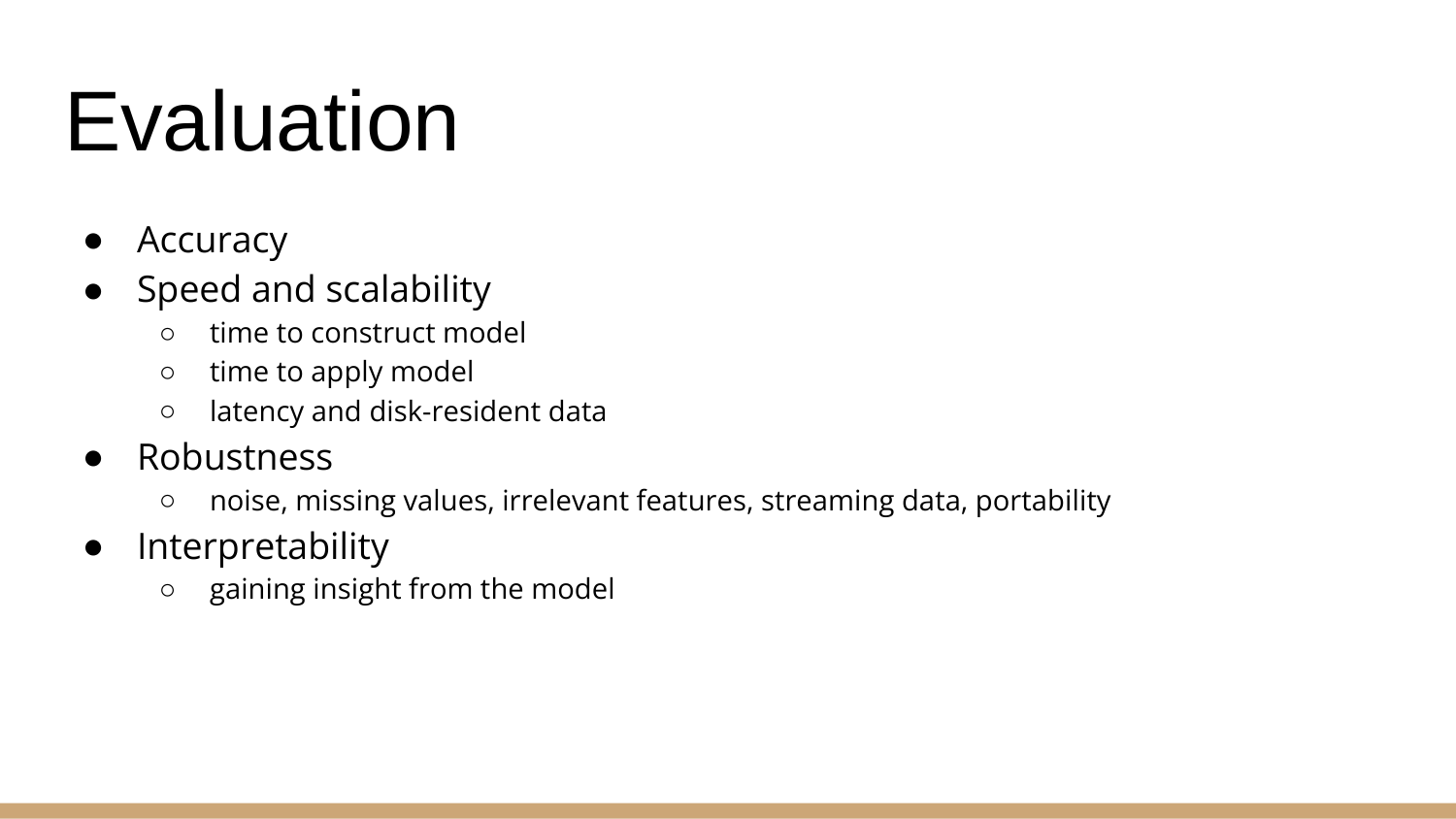

# Evaluation
Accuracy
Speed and scalability
time to construct model
time to apply model
latency and disk-resident data
Robustness
noise, missing values, irrelevant features, streaming data, portability
Interpretability
gaining insight from the model